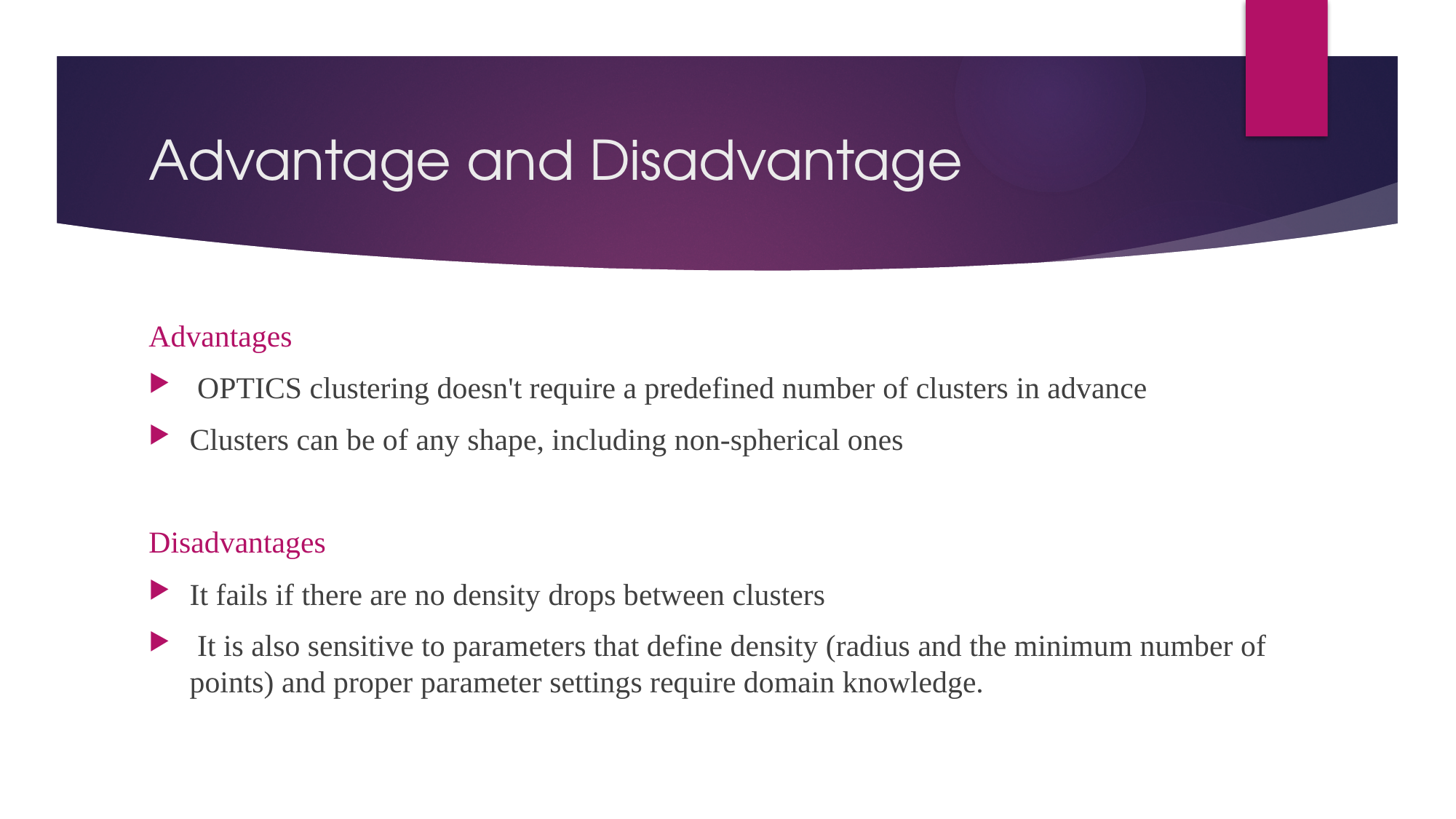

# Advantage and Disadvantage
Advantages
 OPTICS clustering doesn't require a predefined number of clusters in advance
Clusters can be of any shape, including non-spherical ones

Disadvantages
It fails if there are no density drops between clusters
 It is also sensitive to parameters that define density (radius and the minimum number of points) and proper parameter settings require domain knowledge.